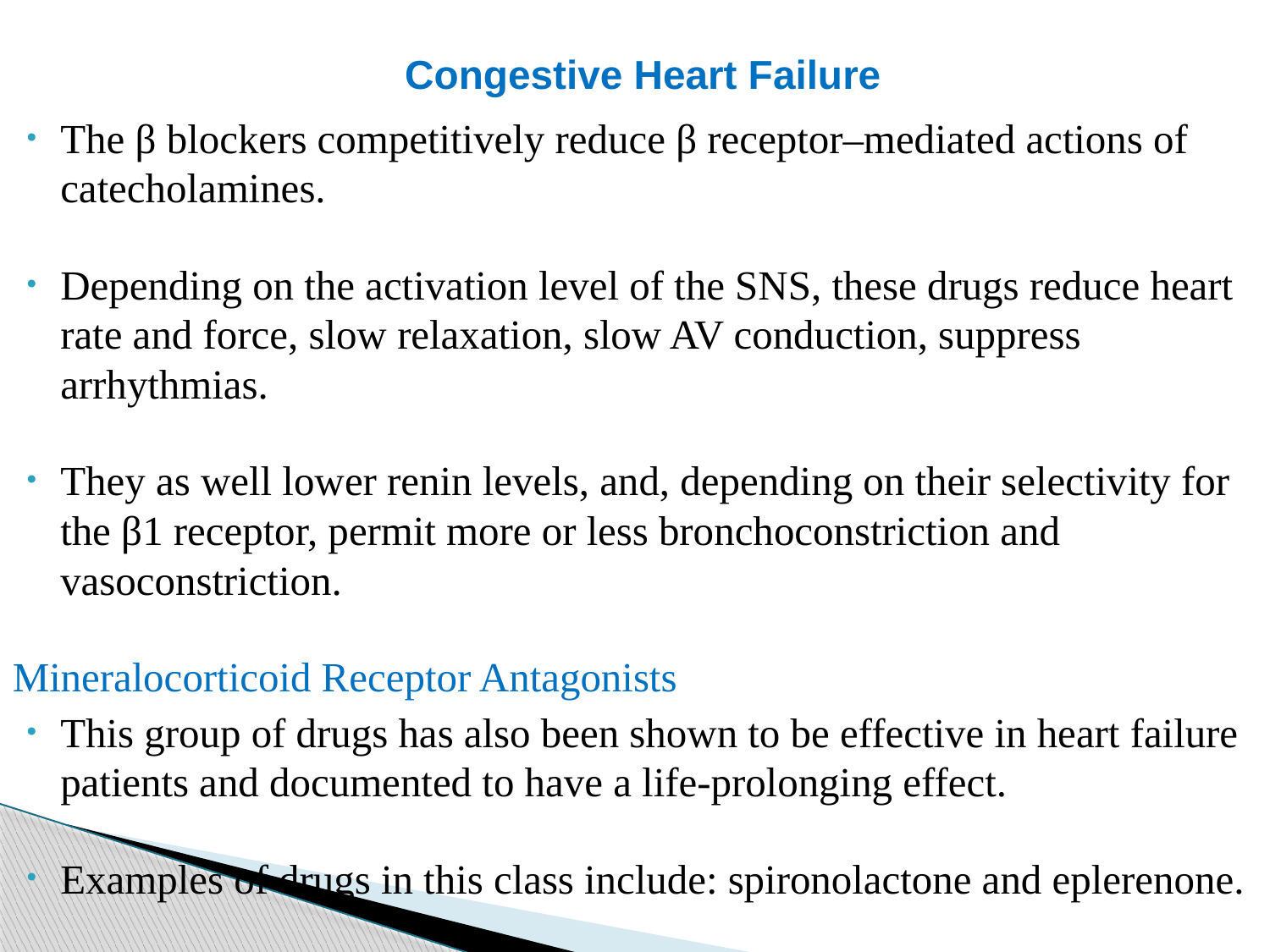

# Congestive Heart Failure
The β blockers competitively reduce β receptor–mediated actions of catecholamines.

Depending on the activation level of the SNS, these drugs reduce heart rate and force, slow relaxation, slow AV conduction, suppress arrhythmias.

They as well lower renin levels, and, depending on their selectivity for the β1 receptor, permit more or less bronchoconstriction and vasoconstriction.

Mineralocorticoid Receptor Antagonists
This group of drugs has also been shown to be effective in heart failure patients and documented to have a life-prolonging effect.

Examples of drugs in this class include: spironolactone and eplerenone.